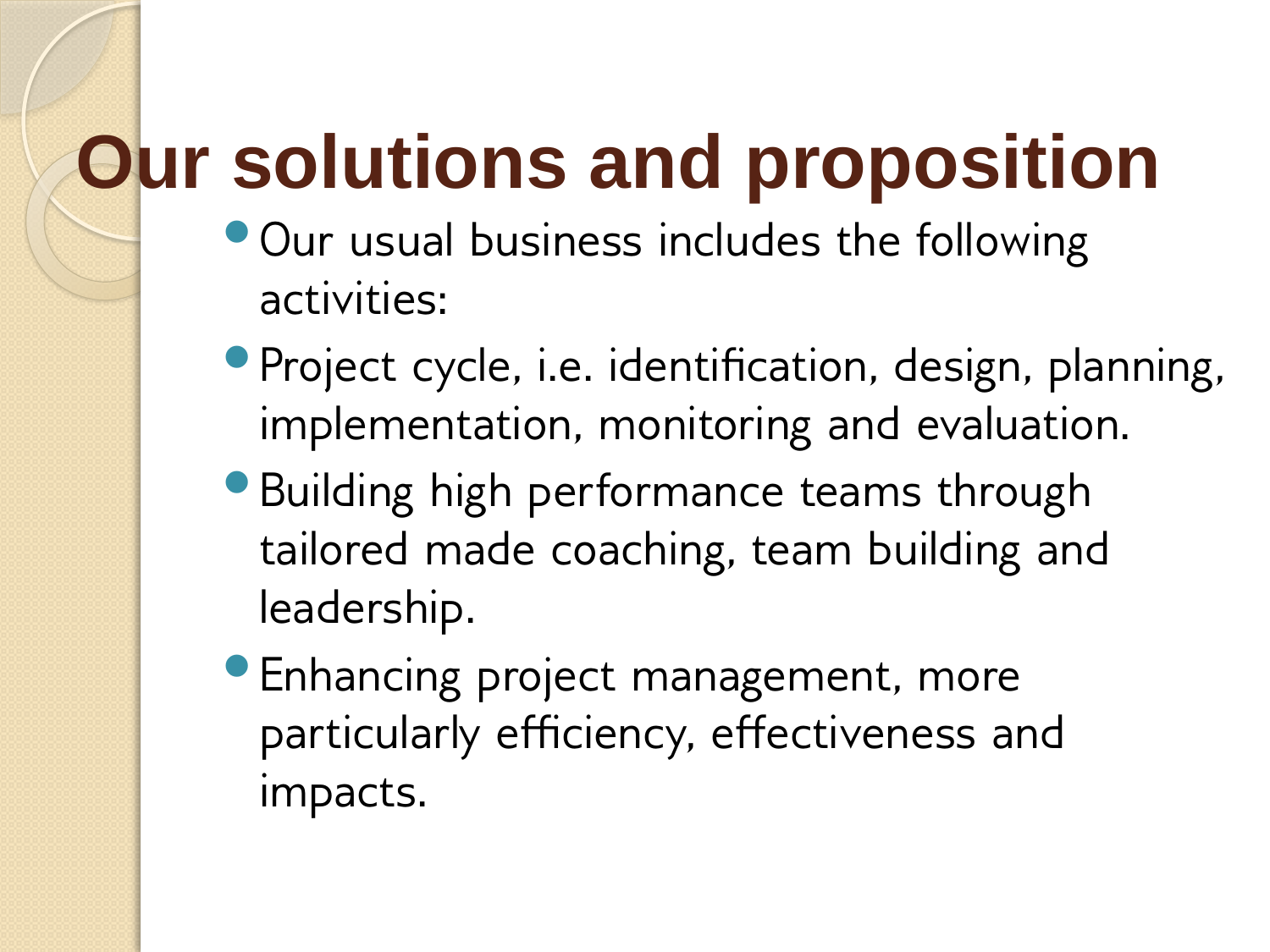

# Our solutions and proposition
Our usual business includes the following activities:
Project cycle, i.e. identification, design, planning, implementation, monitoring and evaluation.
Building high performance teams through tailored made coaching, team building and leadership.
Enhancing project management, more particularly efficiency, effectiveness and impacts.